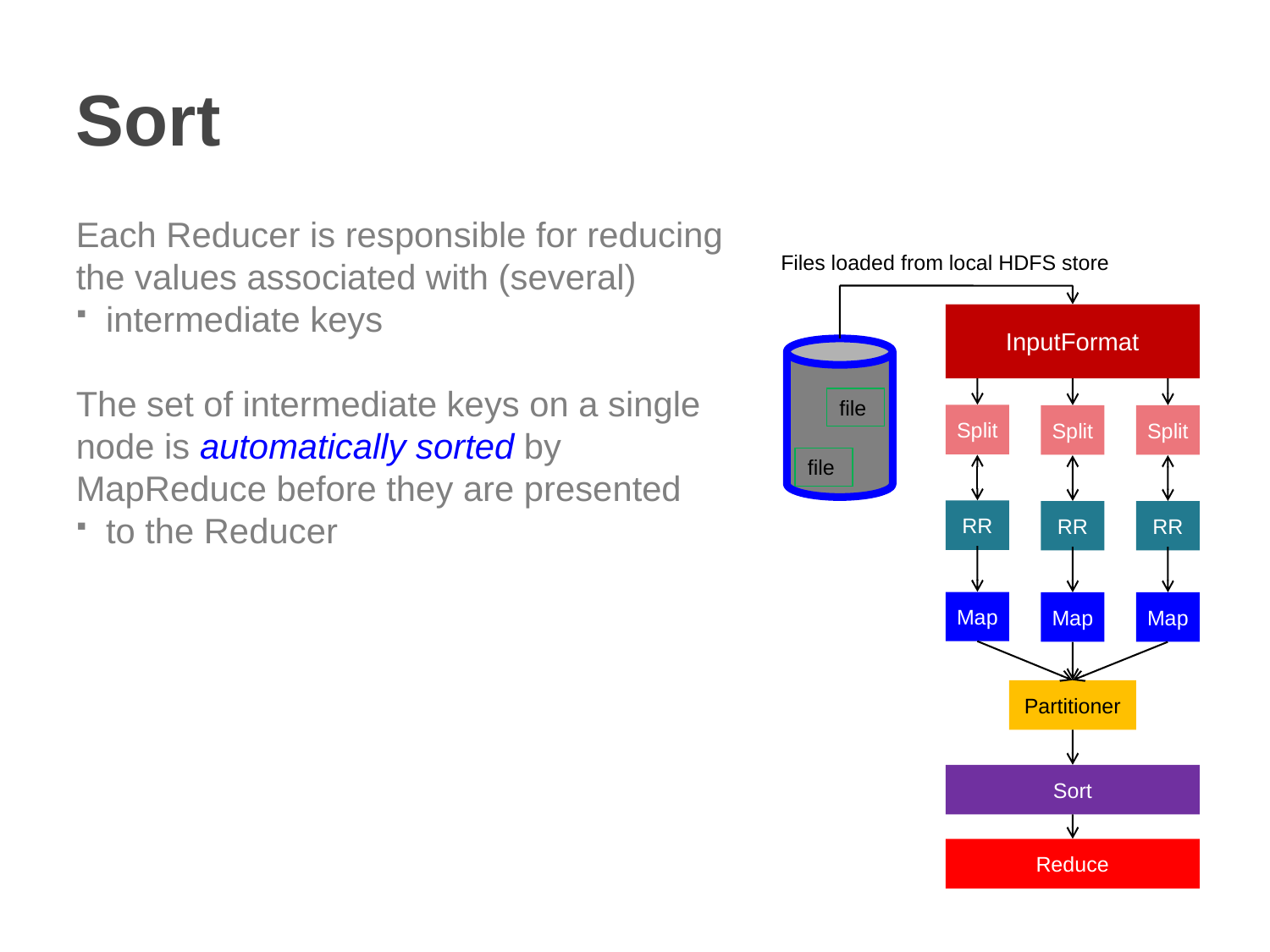

Sort
Each Reducer is responsible for reducing
the values associated with (several)
intermediate keys

The set of intermediate keys on a single
node is automatically sorted by
MapReduce before they are presented
to the Reducer

Files loaded from local HDFS store

InputFormat

file
Split
Split
Split
file

RR
RR
RR

Map
Map
Map

Partitioner

Sort

Reduce